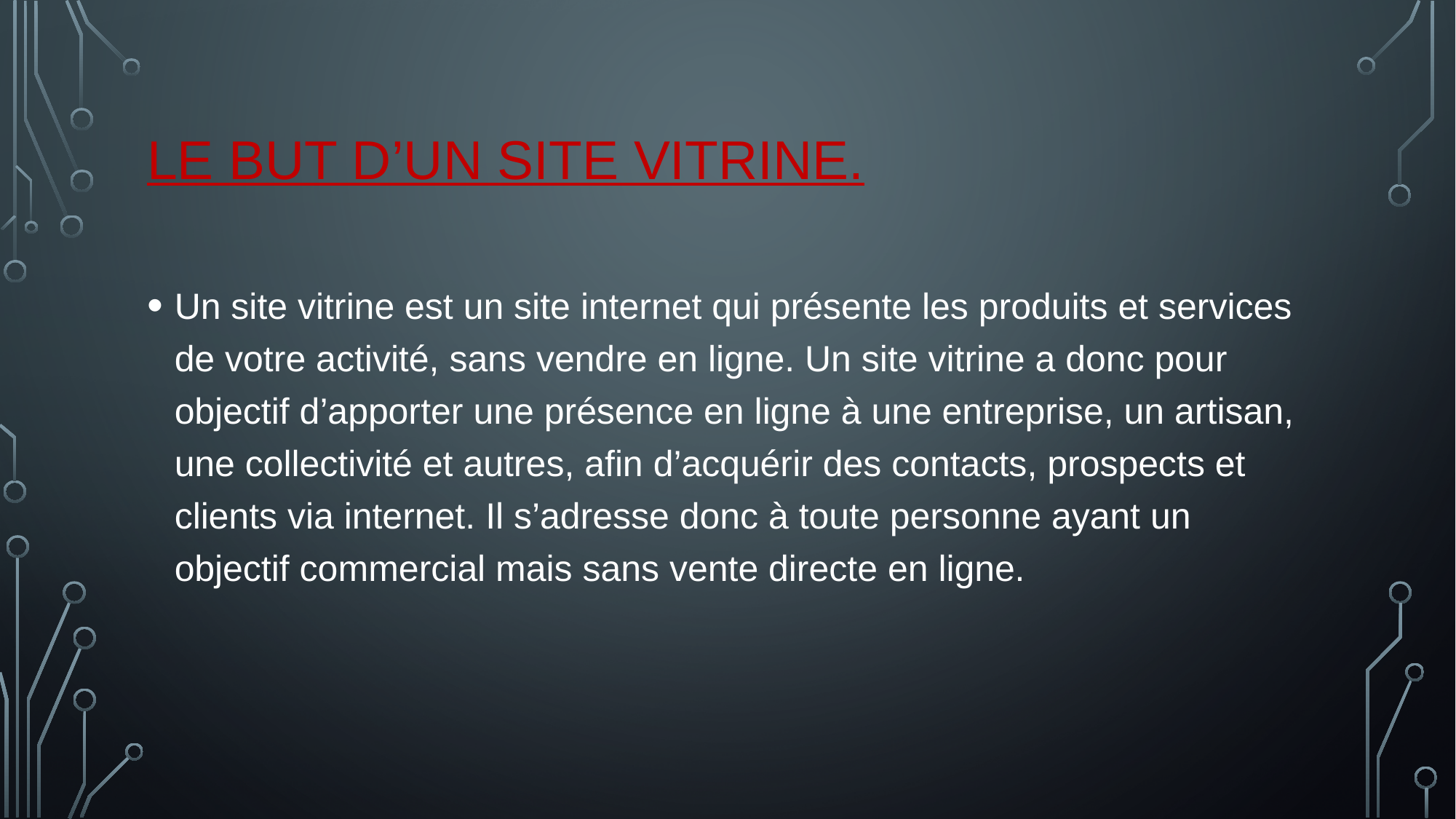

# Le but d’un site vitrine.
Un site vitrine est un site internet qui présente les produits et services de votre activité, sans vendre en ligne. Un site vitrine a donc pour objectif d’apporter une présence en ligne à une entreprise, un artisan, une collectivité et autres, afin d’acquérir des contacts, prospects et clients via internet. Il s’adresse donc à toute personne ayant un objectif commercial mais sans vente directe en ligne.